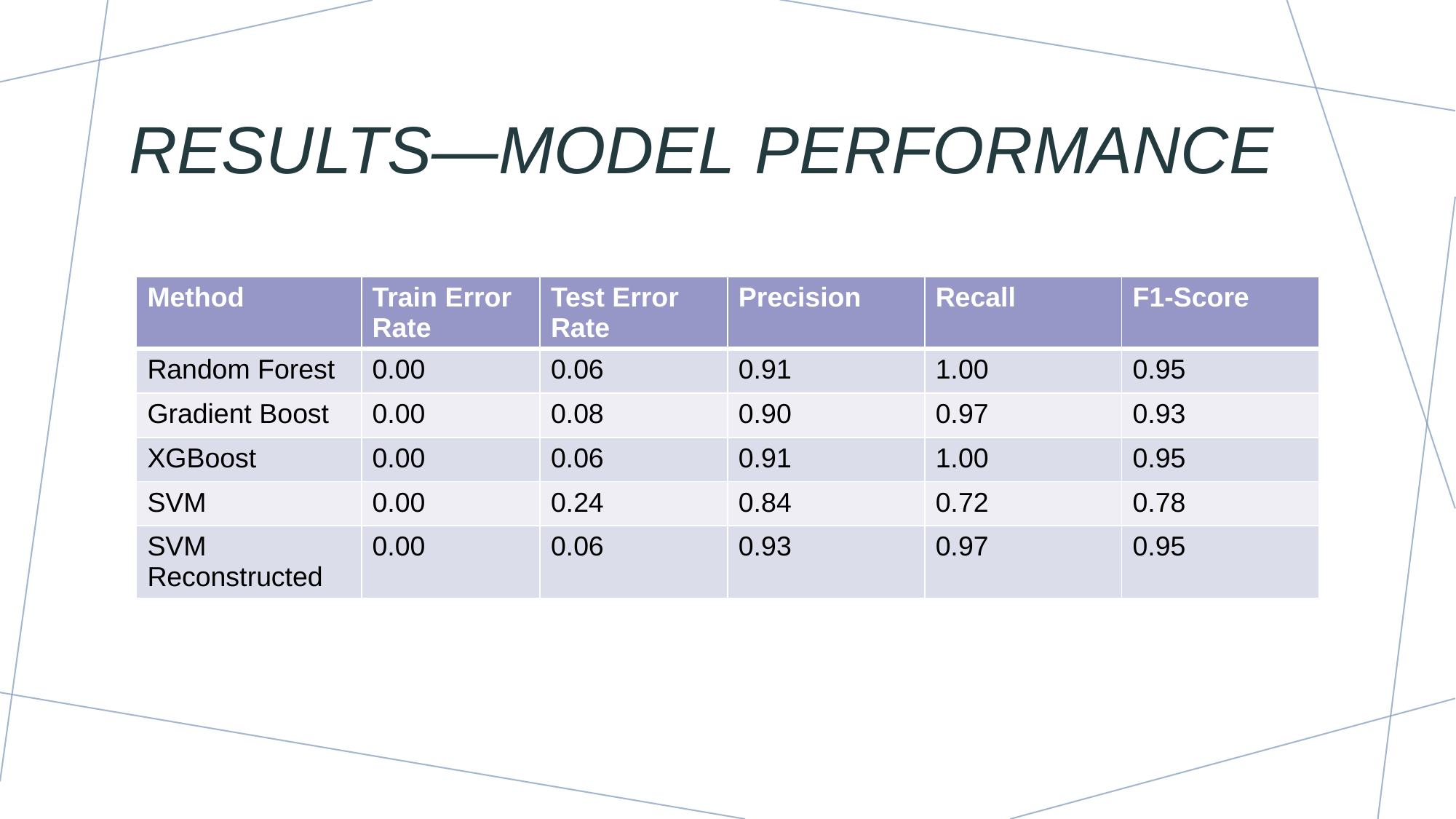

# Results—Model PerFoRmance
| Method | Train Error Rate | Test Error Rate | Precision | Recall | F1-Score |
| --- | --- | --- | --- | --- | --- |
| Random Forest | 0.00 | 0.06 | 0.91 | 1.00 | 0.95 |
| Gradient Boost | 0.00 | 0.08 | 0.90 | 0.97 | 0.93 |
| XGBoost | 0.00 | 0.06 | 0.91 | 1.00 | 0.95 |
| SVM | 0.00 | 0.24 | 0.84 | 0.72 | 0.78 |
| SVM Reconstructed | 0.00 | 0.06 | 0.93 | 0.97 | 0.95 |